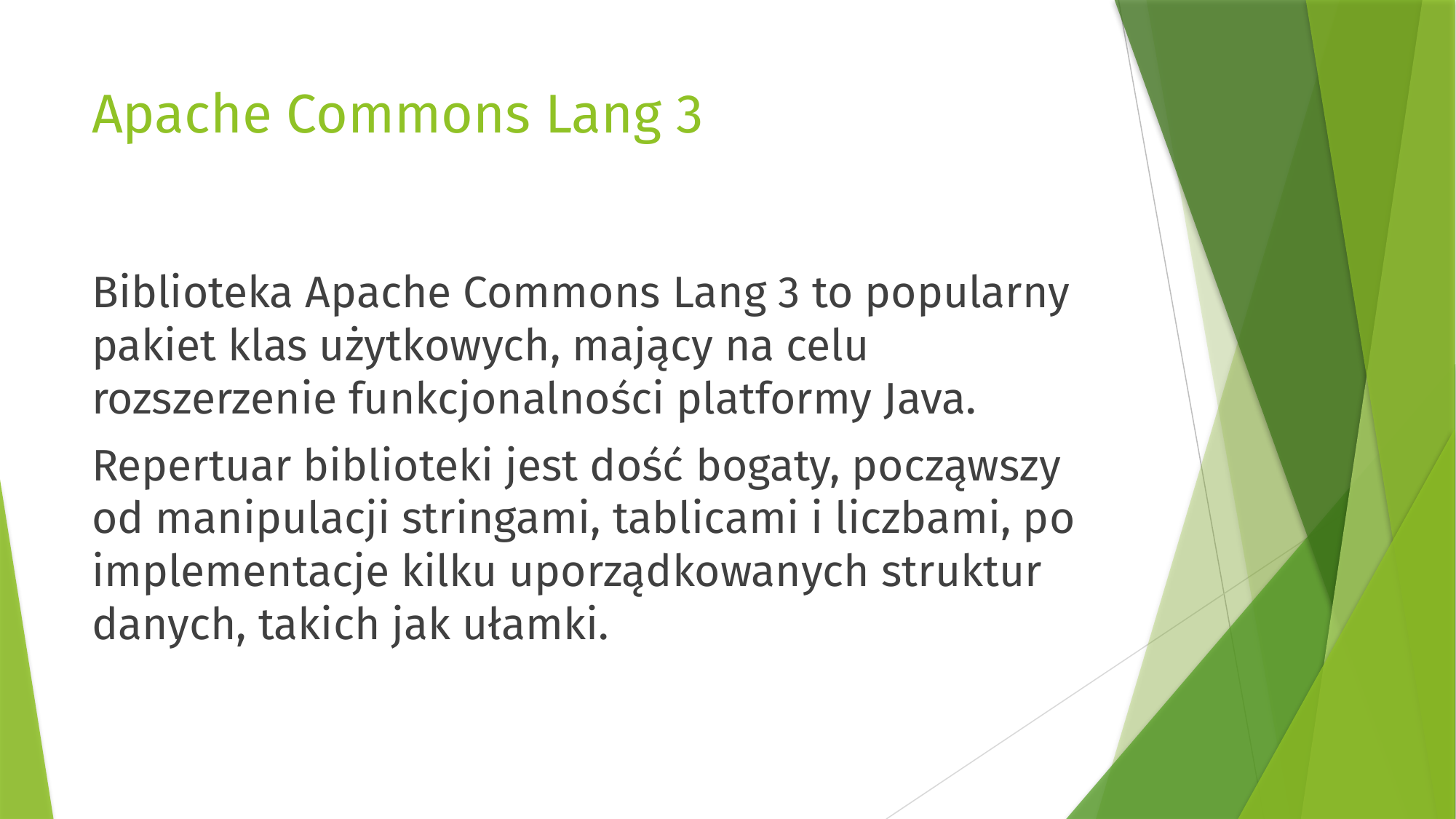

# Apache Commons Lang 3
Biblioteka Apache Commons Lang 3 to popularny pakiet klas użytkowych, mający na celu rozszerzenie funkcjonalności platformy Java.
Repertuar biblioteki jest dość bogaty, począwszy od manipulacji stringami, tablicami i liczbami, po implementacje kilku uporządkowanych struktur danych, takich jak ułamki.